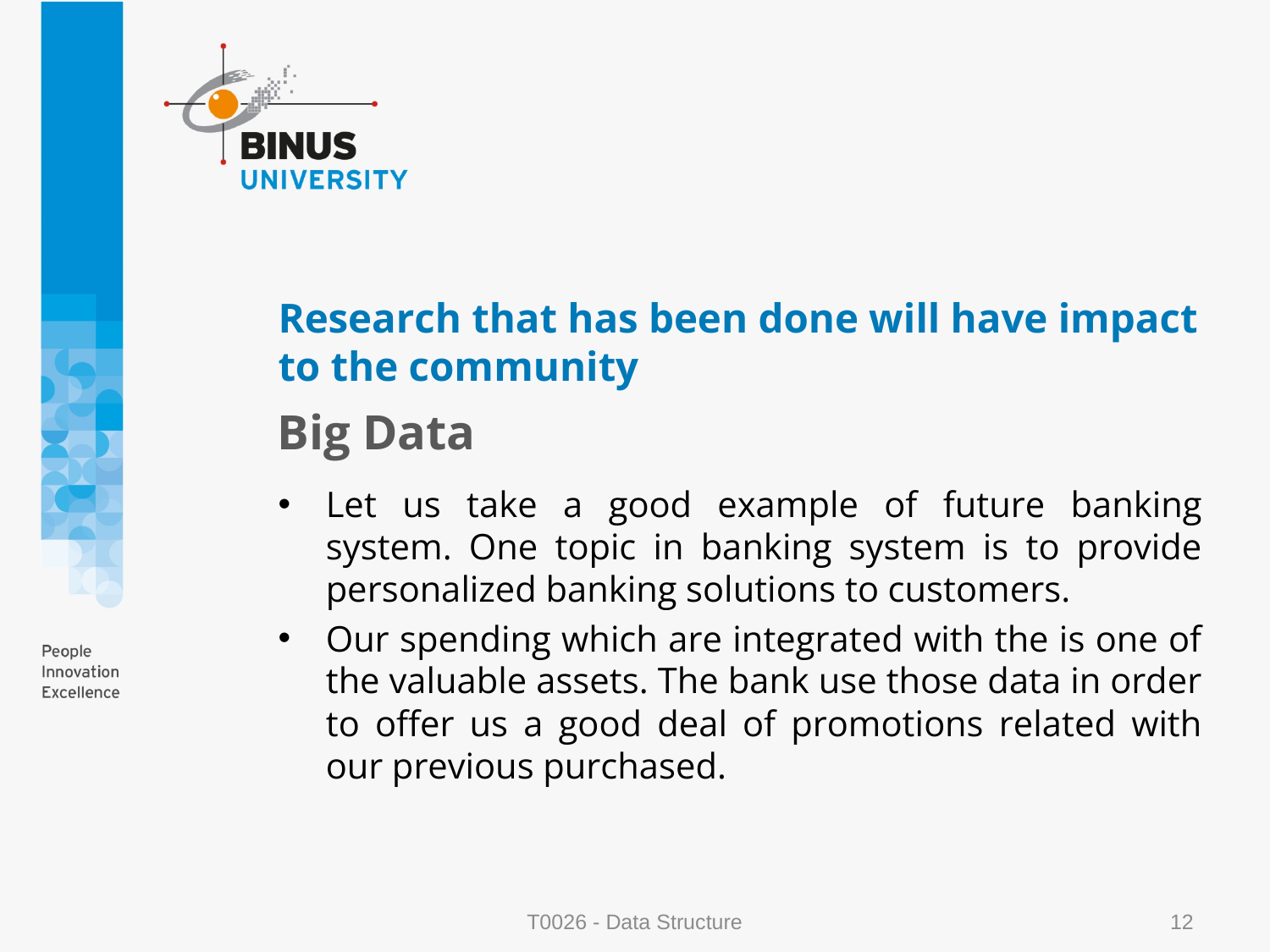

# Research that has been done will have impact to the community
Big Data
Let us take a good example of future banking system. One topic in banking system is to provide personalized banking solutions to customers.
Our spending which are integrated with the is one of the valuable assets. The bank use those data in order to offer us a good deal of promotions related with our previous purchased.
T0026 - Data Structure
12